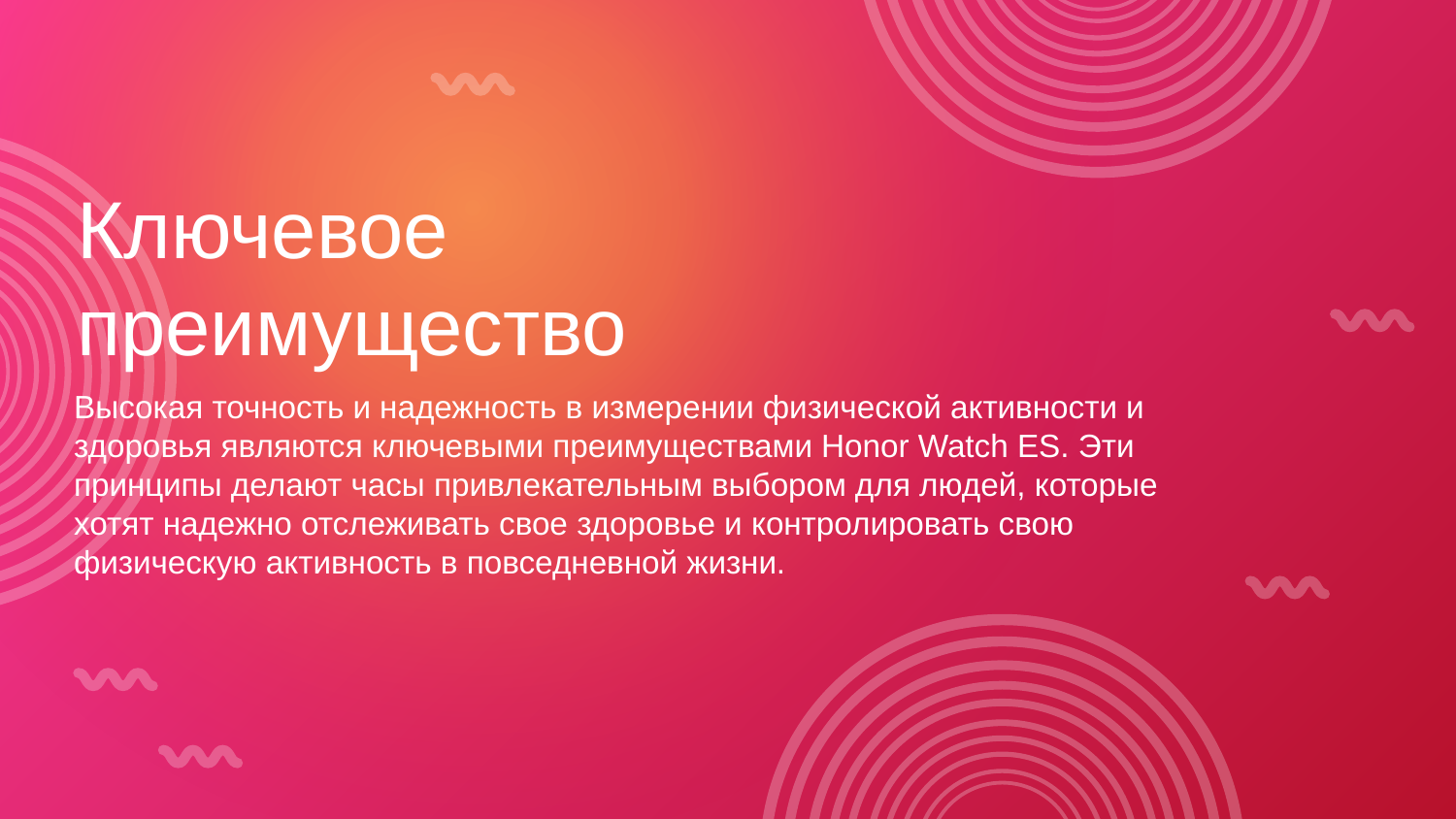

# Ключевое преимущество
Высокая точность и надежность в измерении физической активности и здоровья являются ключевыми преимуществами Honor Watch ES. Эти принципы делают часы привлекательным выбором для людей, которые хотят надежно отслеживать свое здоровье и контролировать свою физическую активность в повседневной жизни.